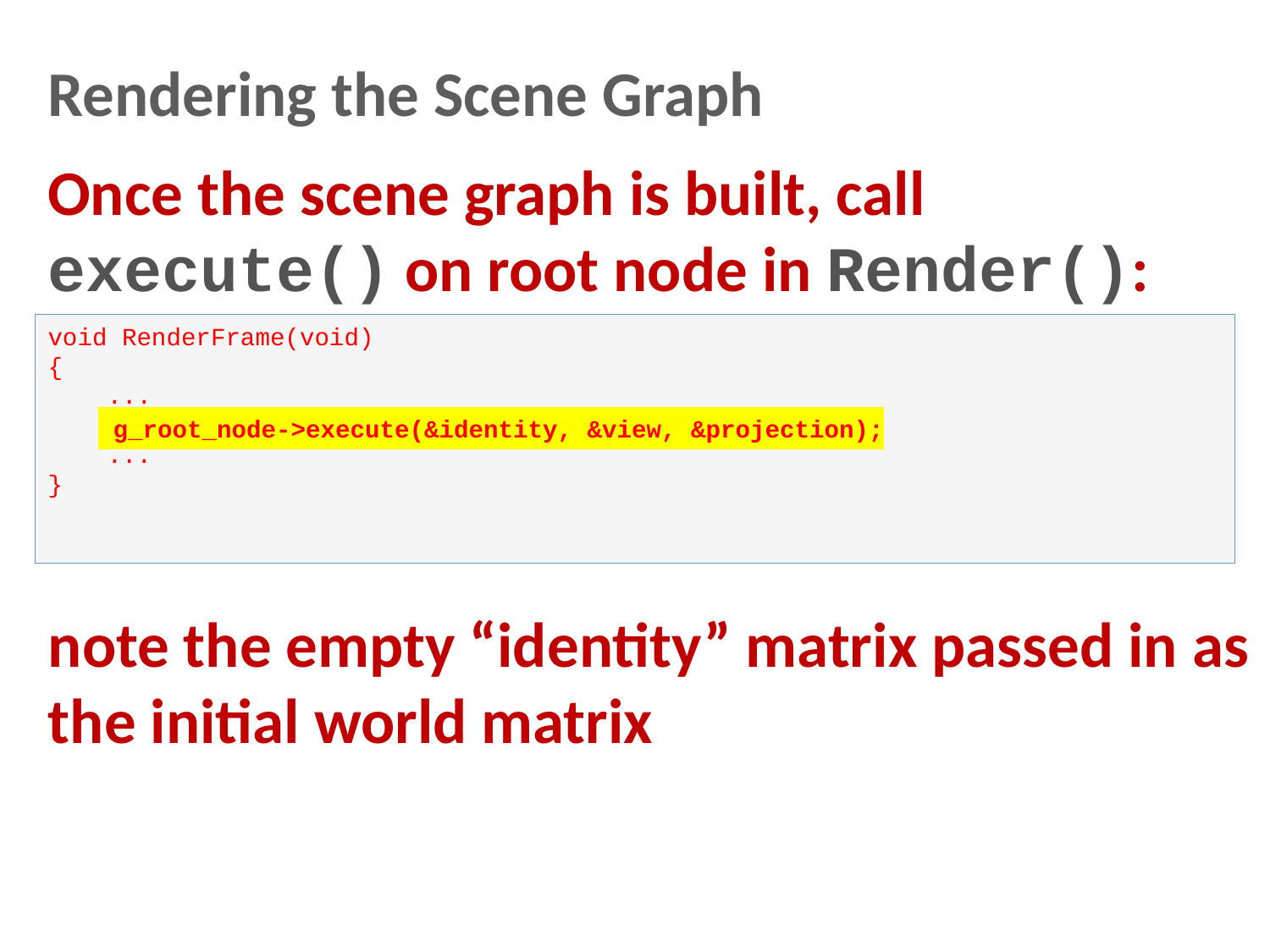

Rendering the Scene Graph
Once the scene graph is built, call execute() on root node in Render():
void RenderFrame(void)
{
    ...
    g_root_node->execute(&identity, &view, &projection);
    ...
}

 g_root_node->execute(&identity, &view, &projection);
note the empty “identity” matrix passed in as the initial world matrix